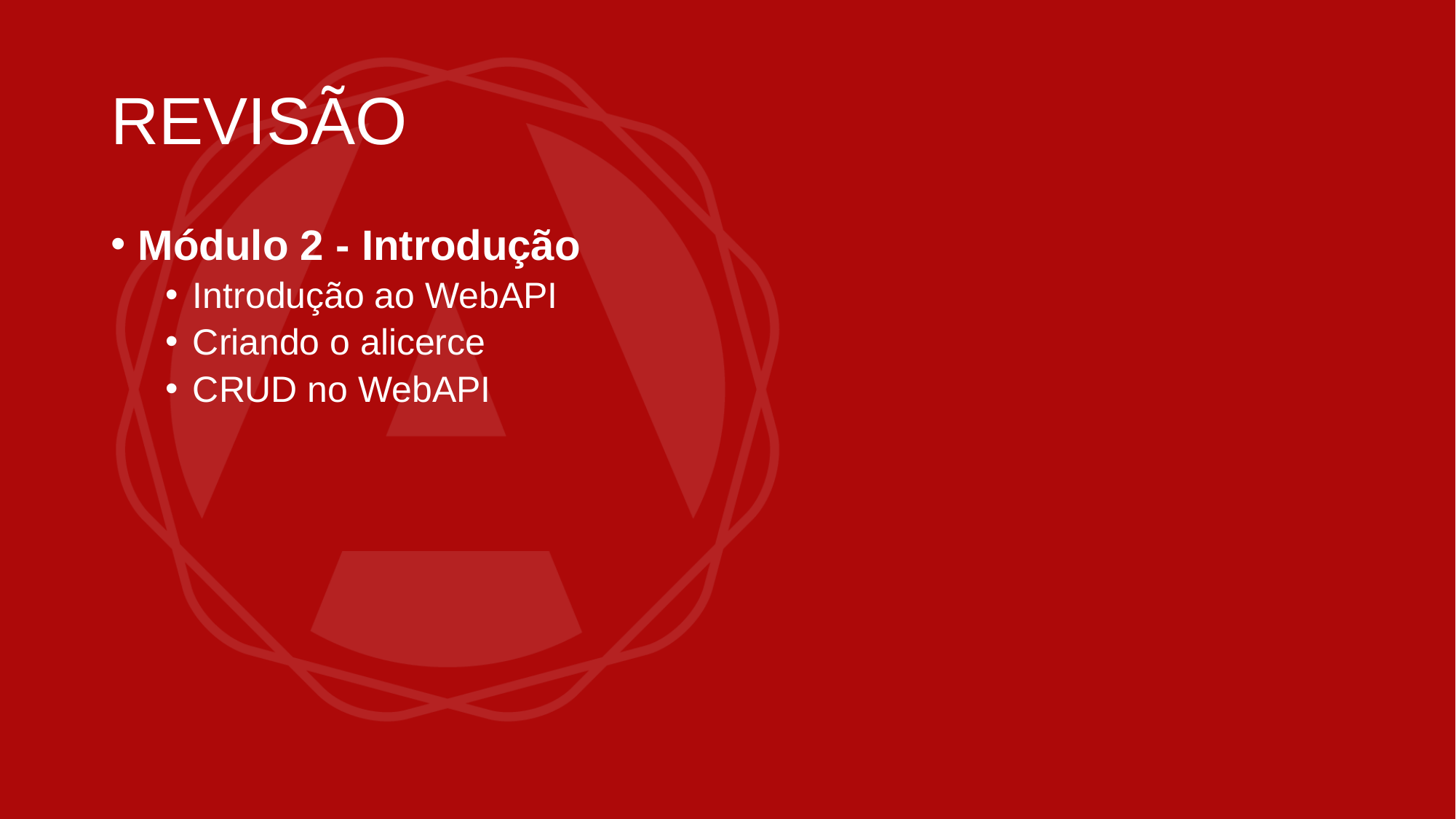

# REVISÃO
Módulo 2 - Introdução
Introdução ao WebAPI
Criando o alicerce
CRUD no WebAPI